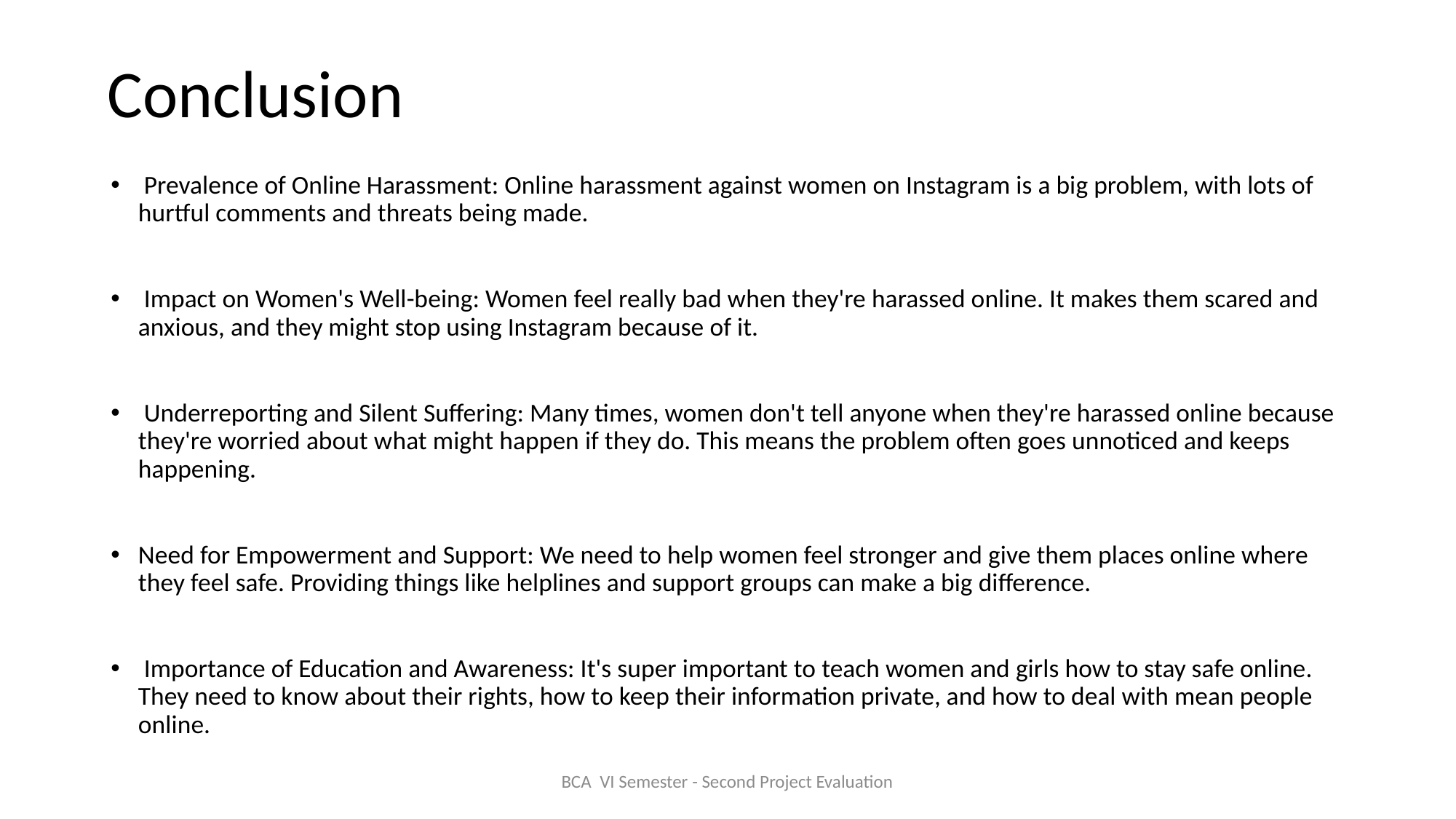

# Conclusion
 Prevalence of Online Harassment: Online harassment against women on Instagram is a big problem, with lots of hurtful comments and threats being made.

 Impact on Women's Well-being: Women feel really bad when they're harassed online. It makes them scared and anxious, and they might stop using Instagram because of it.

 Underreporting and Silent Suffering: Many times, women don't tell anyone when they're harassed online because they're worried about what might happen if they do. This means the problem often goes unnoticed and keeps happening.

Need for Empowerment and Support: We need to help women feel stronger and give them places online where they feel safe. Providing things like helplines and support groups can make a big difference.

 Importance of Education and Awareness: It's super important to teach women and girls how to stay safe online. They need to know about their rights, how to keep their information private, and how to deal with mean people online.
BCA  VI Semester - Second Project Evaluation